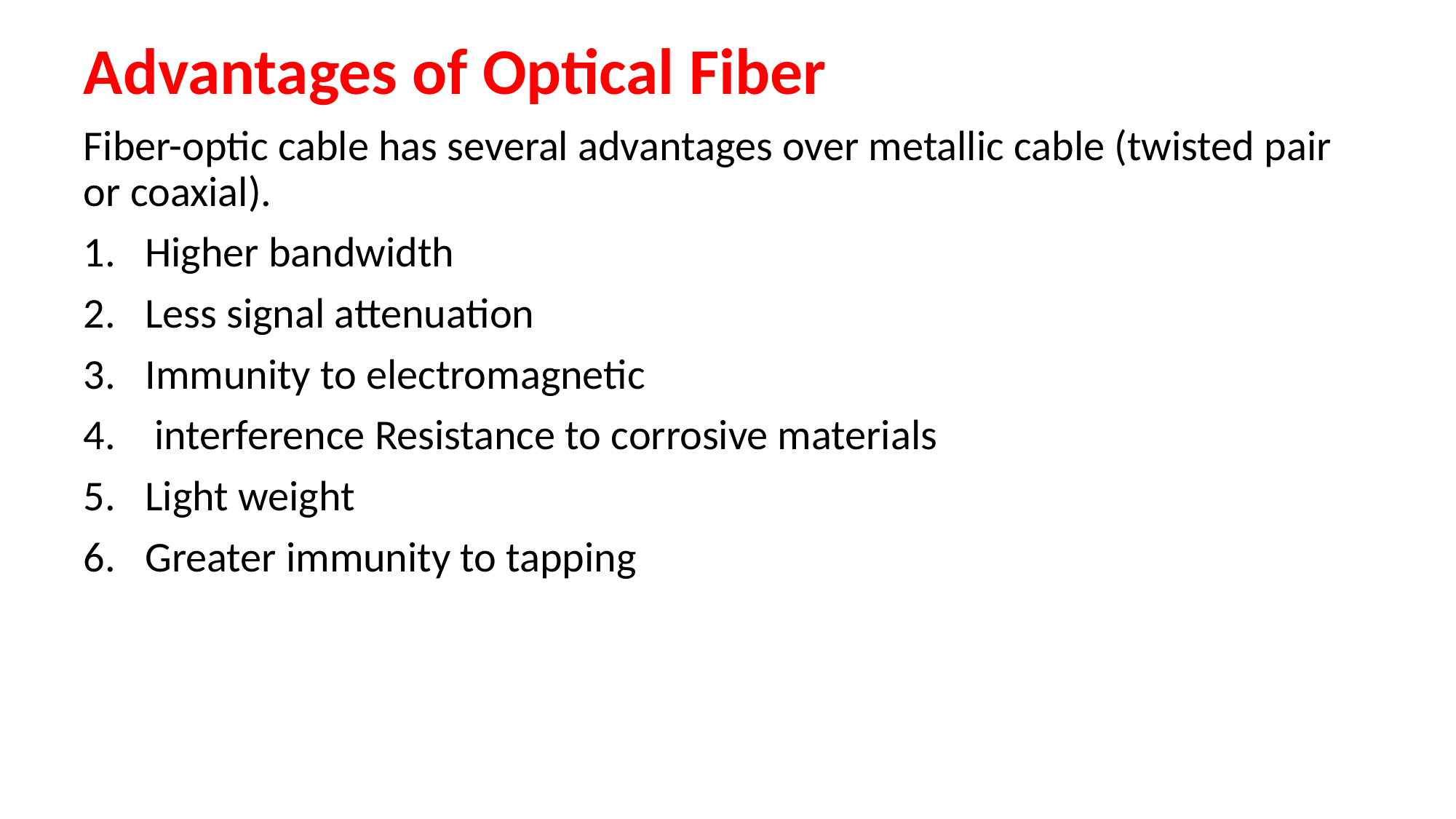

# Advantages of Optical Fiber
Fiber-optic cable has several advantages over metallic cable (twisted pair or coaxial).
Higher bandwidth
Less signal attenuation
Immunity to electromagnetic
 interference Resistance to corrosive materials
Light weight
Greater immunity to tapping